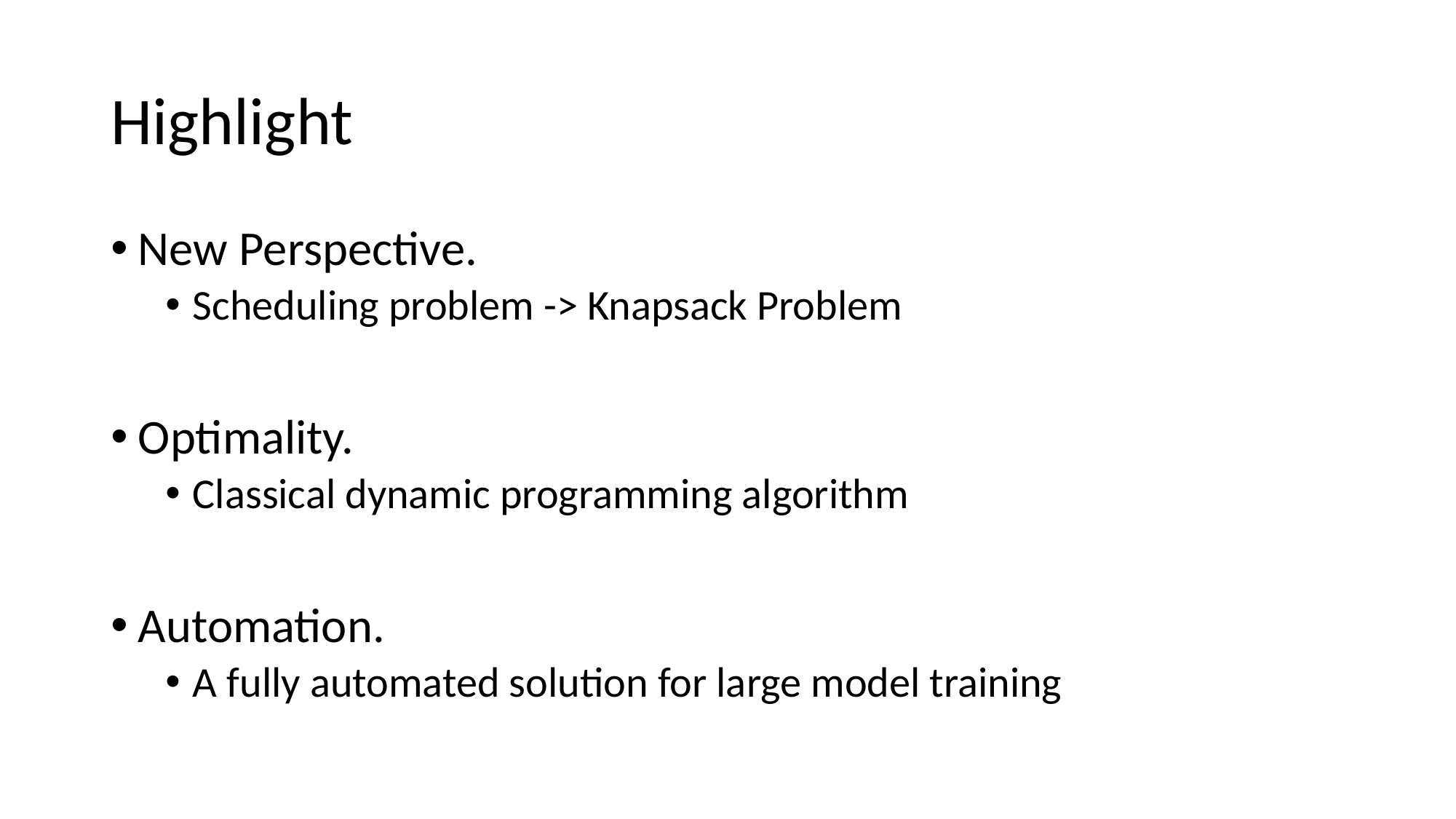

# Highlight
New Perspective.
Scheduling problem -> Knapsack Problem

Optimality.
Classical dynamic programming algorithm

Automation.
A fully automated solution for large model training